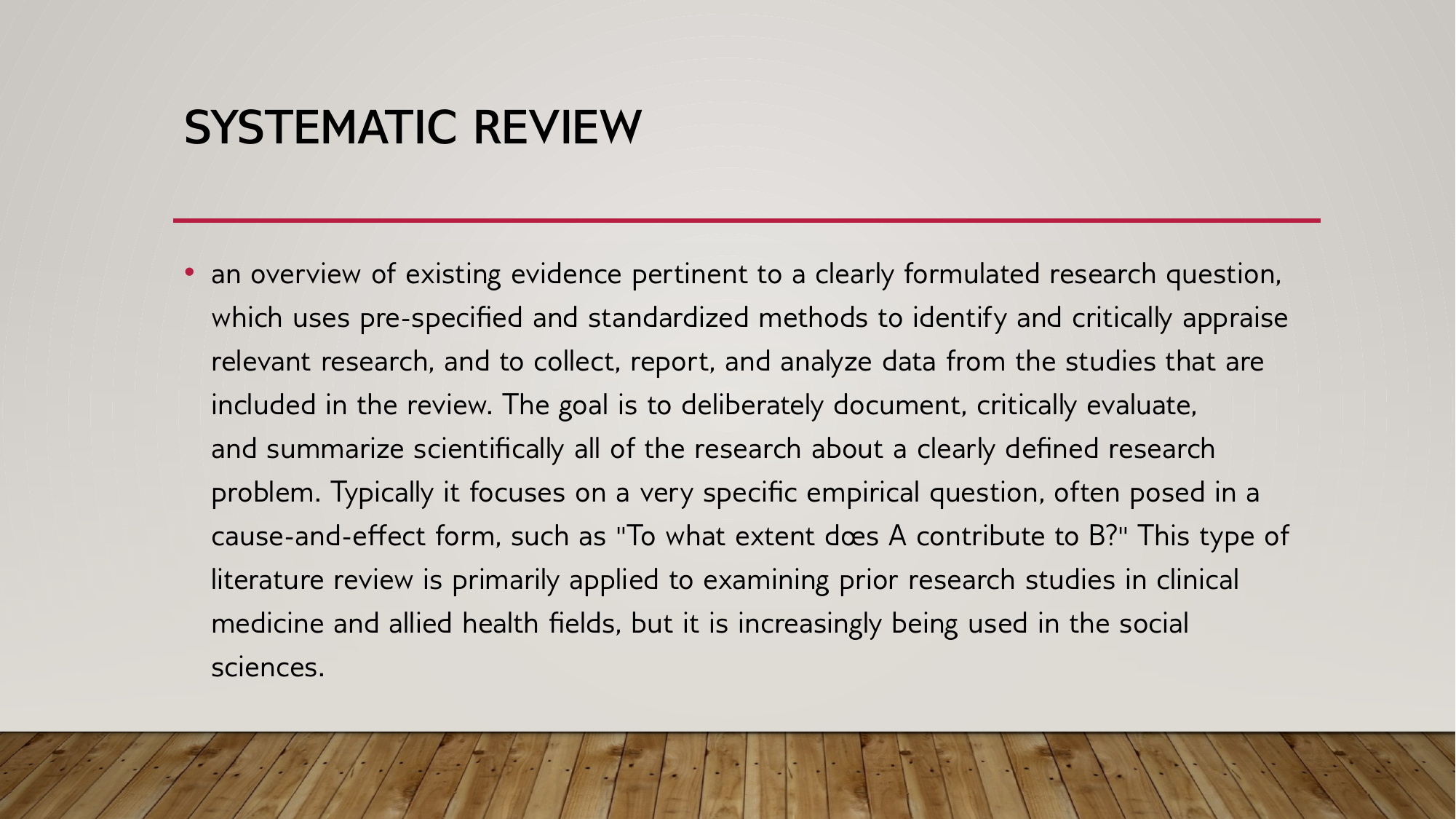

# Systematic Review
an overview of existing evidence pertinent to a clearly formulated research question, which uses pre-specified and standardized methods to identify and critically appraise relevant research, and to collect, report, and analyze data from the studies that are included in the review. The goal is to deliberately document, critically evaluate, and summarize scientifically all of the research about a clearly defined research problem. Typically it focuses on a very specific empirical question, often posed in a cause-and-effect form, such as "To what extent does A contribute to B?" This type of literature review is primarily applied to examining prior research studies in clinical medicine and allied health fields, but it is increasingly being used in the social sciences.